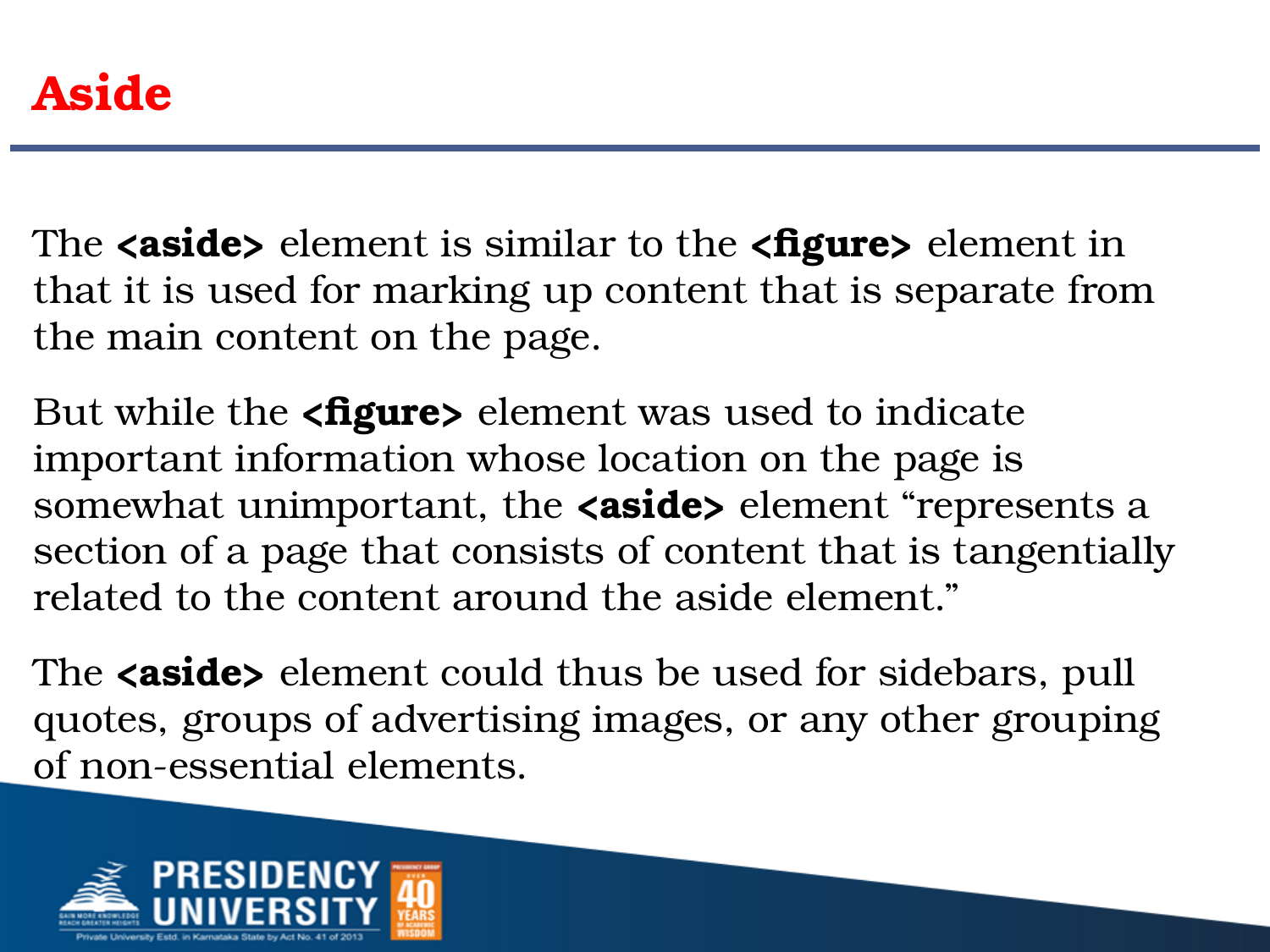

# Aside
The <aside> element is similar to the <figure> element in that it is used for marking up content that is separate from the main content on the page.
But while the <figure> element was used to indicate important information whose location on the page is somewhat unimportant, the <aside> element “represents a section of a page that consists of content that is tangentially related to the content around the aside element.”
The <aside> element could thus be used for sidebars, pull quotes, groups of advertising images, or any other grouping of non-essential elements.